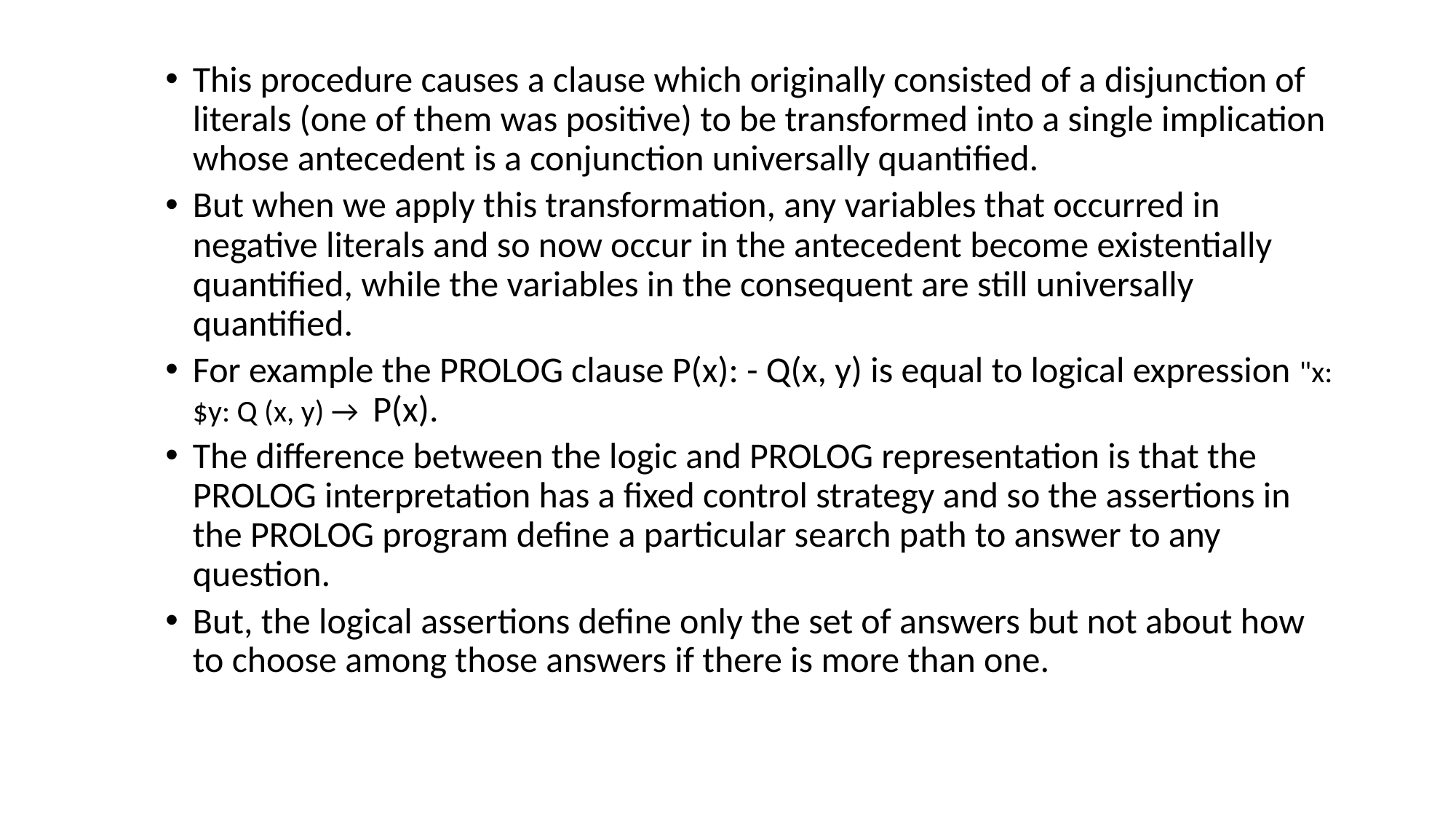

This procedure causes a clause which originally consisted of a disjunction of literals (one of them was positive) to be transformed into a single implication whose antecedent is a conjunction universally quantified.
But when we apply this transformation, any variables that occurred in negative literals and so now occur in the antecedent become existentially quantified, while the variables in the consequent are still universally quantified.
For example the PROLOG clause P(x): - Q(x, y) is equal to logical expression "x: $y: Q (x, y) →  P(x).
The difference between the logic and PROLOG representation is that the PROLOG interpretation has a fixed control strategy and so the assertions in the PROLOG program define a particular search path to answer to any question.
But, the logical assertions define only the set of answers but not about how to choose among those answers if there is more than one.